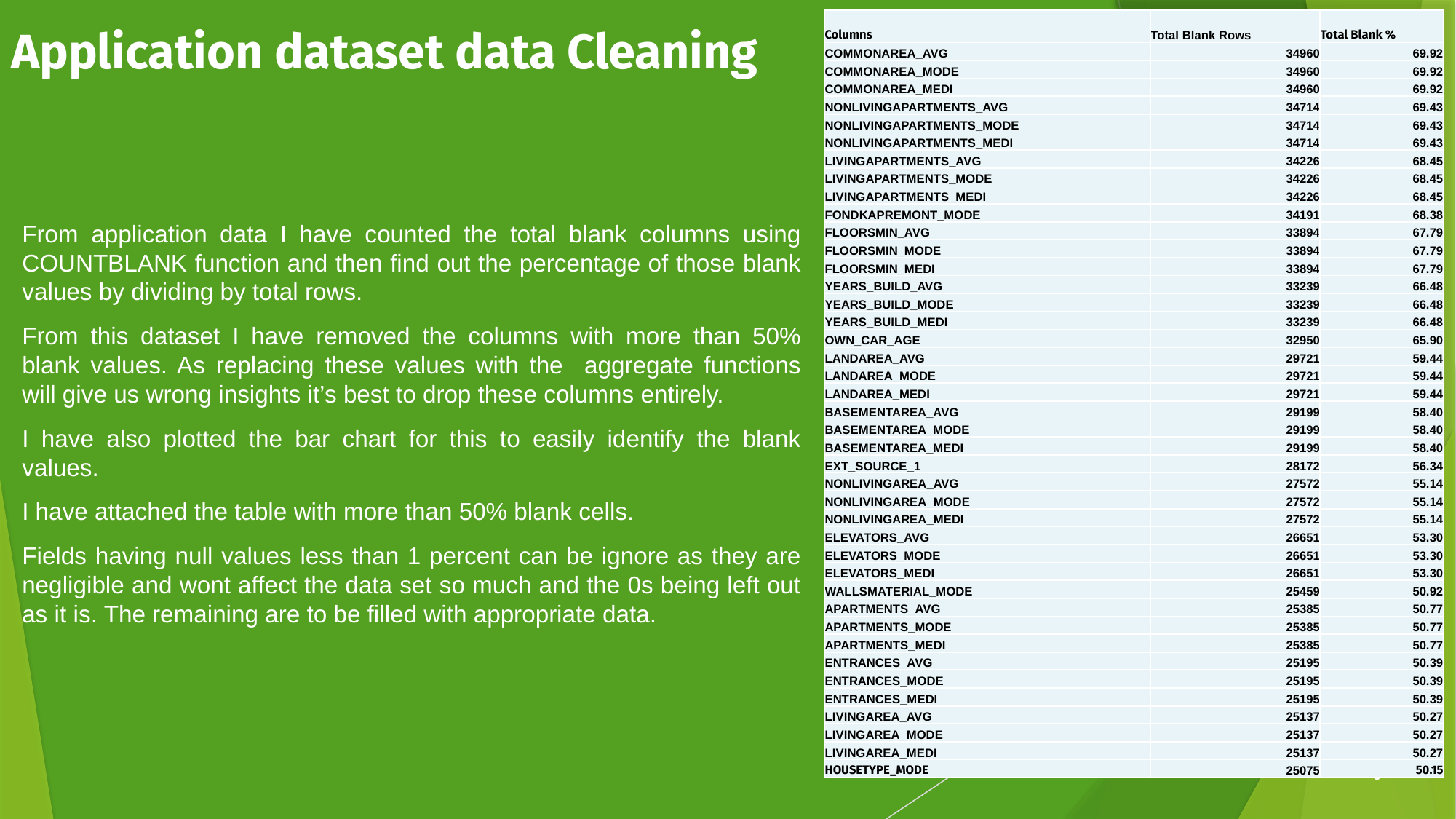

| Columns | Total Blank Rows | Total Blank % |
| --- | --- | --- |
| COMMONAREA\_AVG | 34960 | 69.92 |
| COMMONAREA\_MODE | 34960 | 69.92 |
| COMMONAREA\_MEDI | 34960 | 69.92 |
| NONLIVINGAPARTMENTS\_AVG | 34714 | 69.43 |
| NONLIVINGAPARTMENTS\_MODE | 34714 | 69.43 |
| NONLIVINGAPARTMENTS\_MEDI | 34714 | 69.43 |
| LIVINGAPARTMENTS\_AVG | 34226 | 68.45 |
| LIVINGAPARTMENTS\_MODE | 34226 | 68.45 |
| LIVINGAPARTMENTS\_MEDI | 34226 | 68.45 |
| FONDKAPREMONT\_MODE | 34191 | 68.38 |
| FLOORSMIN\_AVG | 33894 | 67.79 |
| FLOORSMIN\_MODE | 33894 | 67.79 |
| FLOORSMIN\_MEDI | 33894 | 67.79 |
| YEARS\_BUILD\_AVG | 33239 | 66.48 |
| YEARS\_BUILD\_MODE | 33239 | 66.48 |
| YEARS\_BUILD\_MEDI | 33239 | 66.48 |
| OWN\_CAR\_AGE | 32950 | 65.90 |
| LANDAREA\_AVG | 29721 | 59.44 |
| LANDAREA\_MODE | 29721 | 59.44 |
| LANDAREA\_MEDI | 29721 | 59.44 |
| BASEMENTAREA\_AVG | 29199 | 58.40 |
| BASEMENTAREA\_MODE | 29199 | 58.40 |
| BASEMENTAREA\_MEDI | 29199 | 58.40 |
| EXT\_SOURCE\_1 | 28172 | 56.34 |
| NONLIVINGAREA\_AVG | 27572 | 55.14 |
| NONLIVINGAREA\_MODE | 27572 | 55.14 |
| NONLIVINGAREA\_MEDI | 27572 | 55.14 |
| ELEVATORS\_AVG | 26651 | 53.30 |
| ELEVATORS\_MODE | 26651 | 53.30 |
| ELEVATORS\_MEDI | 26651 | 53.30 |
| WALLSMATERIAL\_MODE | 25459 | 50.92 |
| APARTMENTS\_AVG | 25385 | 50.77 |
| APARTMENTS\_MODE | 25385 | 50.77 |
| APARTMENTS\_MEDI | 25385 | 50.77 |
| ENTRANCES\_AVG | 25195 | 50.39 |
| ENTRANCES\_MODE | 25195 | 50.39 |
| ENTRANCES\_MEDI | 25195 | 50.39 |
| LIVINGAREA\_AVG | 25137 | 50.27 |
| LIVINGAREA\_MODE | 25137 | 50.27 |
| LIVINGAREA\_MEDI | 25137 | 50.27 |
| HOUSETYPE\_MODE | 25075 | 50.15 |
# Application dataset data Cleaning
From application data I have counted the total blank columns using COUNTBLANK function and then find out the percentage of those blank values by dividing by total rows.
From this dataset I have removed the columns with more than 50% blank values. As replacing these values with the  aggregate functions will give us wrong insights it’s best to drop these columns entirely.
I have also plotted the bar chart for this to easily identify the blank values.
I have attached the table with more than 50% blank cells.
Fields having null values less than 1 percent can be ignore as they are negligible and wont affect the data set so much and the 0s being left out as it is. The remaining are to be filled with appropriate data.

8